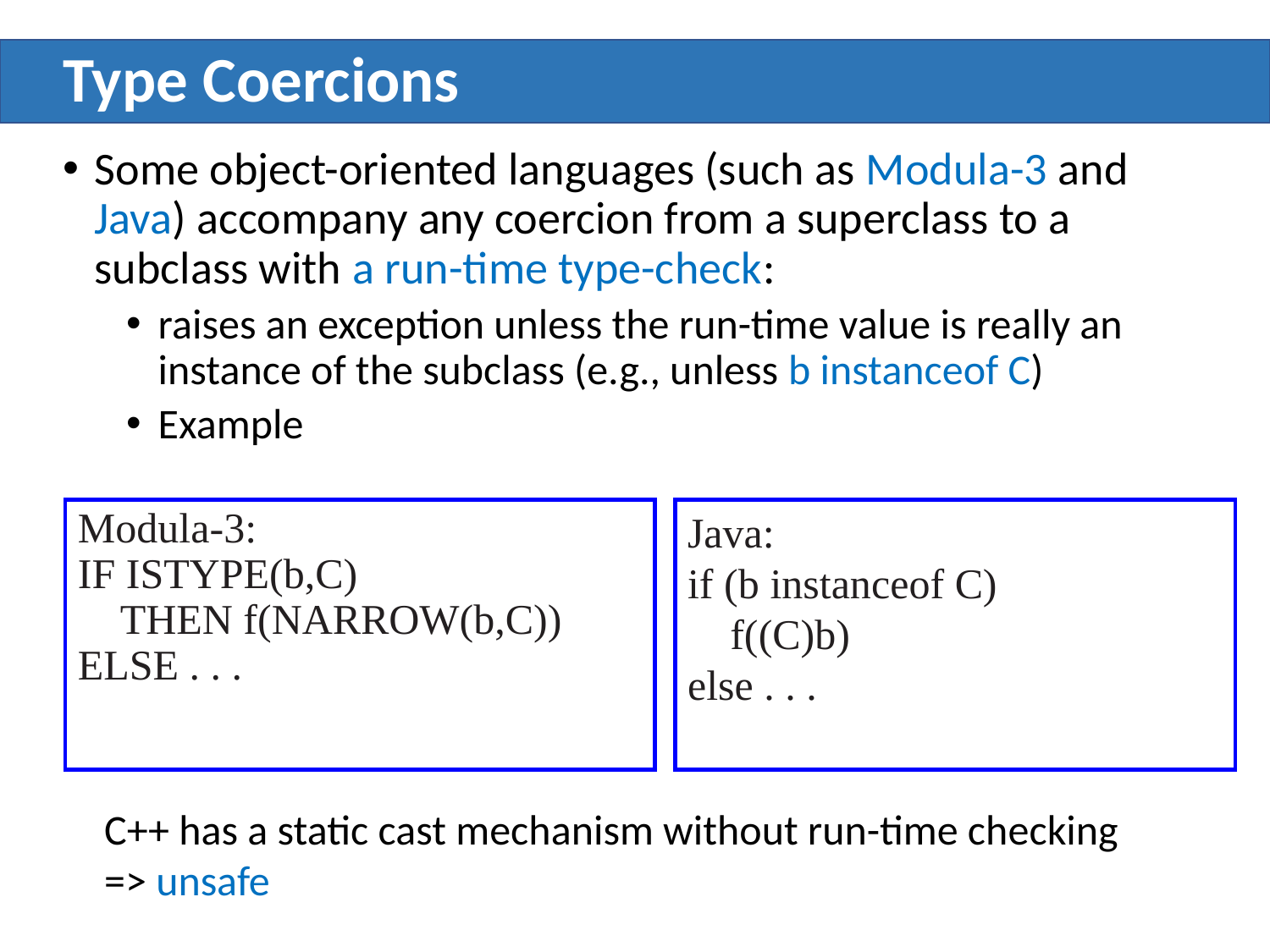

# Type Coercions
Some object-oriented languages (such as Modula-3 and Java) accompany any coercion from a superclass to a subclass with a run-time type-check:
raises an exception unless the run-time value is really an instance of the subclass (e.g., unless b instanceof C)
Example
Modula-3:
IF ISTYPE(b,C)
    THEN f(NARROW(b,C))
ELSE . . .
Java:
if (b instanceof C)
    f((C)b)
else . . .
C++ has a static cast mechanism without run-time checking
=> unsafe